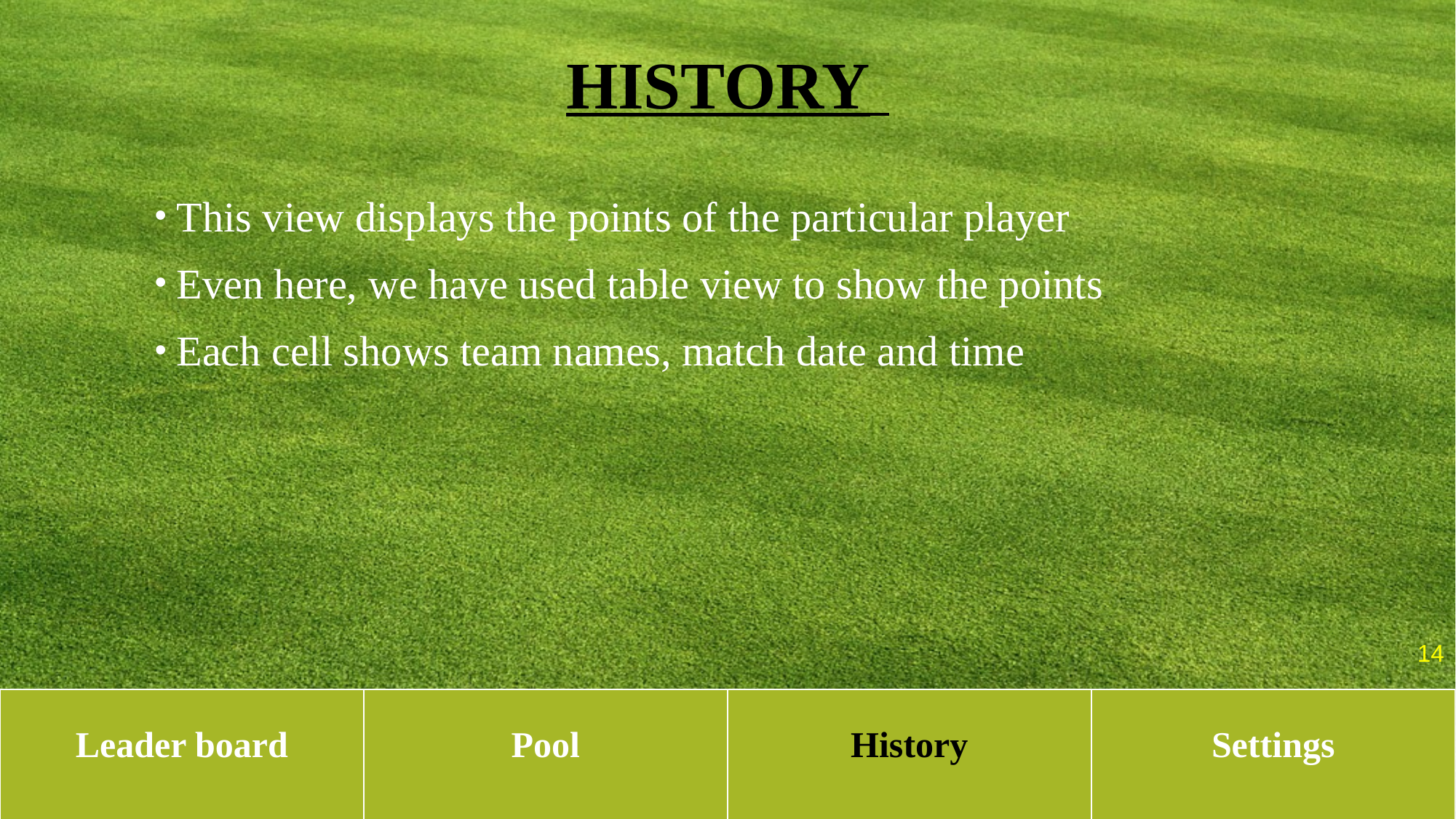

# HISTORY
This view displays the points of the particular player
Even here, we have used table view to show the points
Each cell shows team names, match date and time
14
| Leader board | Pool | History | Settings |
| --- | --- | --- | --- |